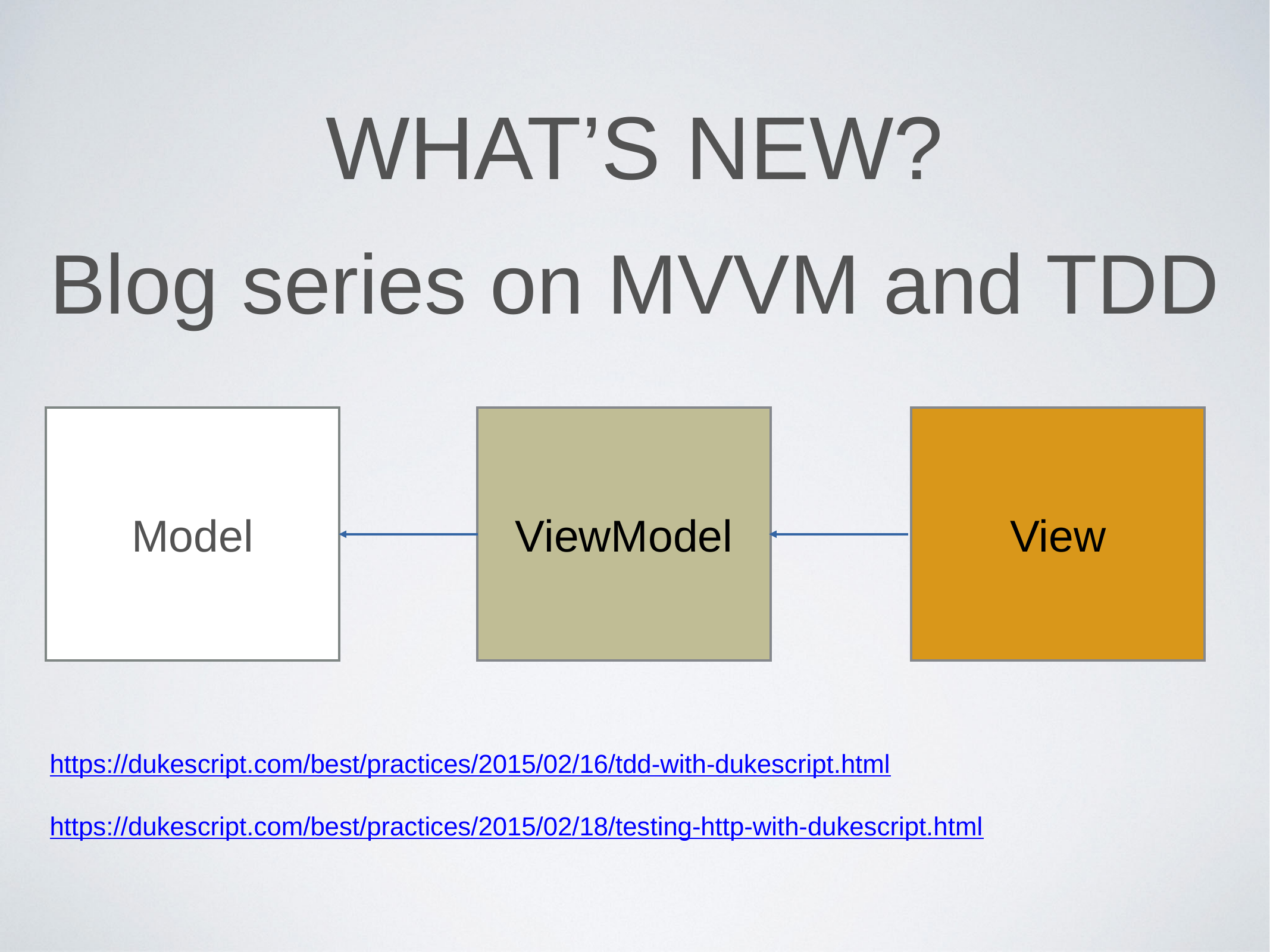

# What’s new?
Blog series on MVVM and TDD

https://dukescript.com/best/practices/2015/02/16/tdd-with-dukescript.html

https://dukescript.com/best/practices/2015/02/18/testing-http-with-dukescript.html

ViewModel
View
Model